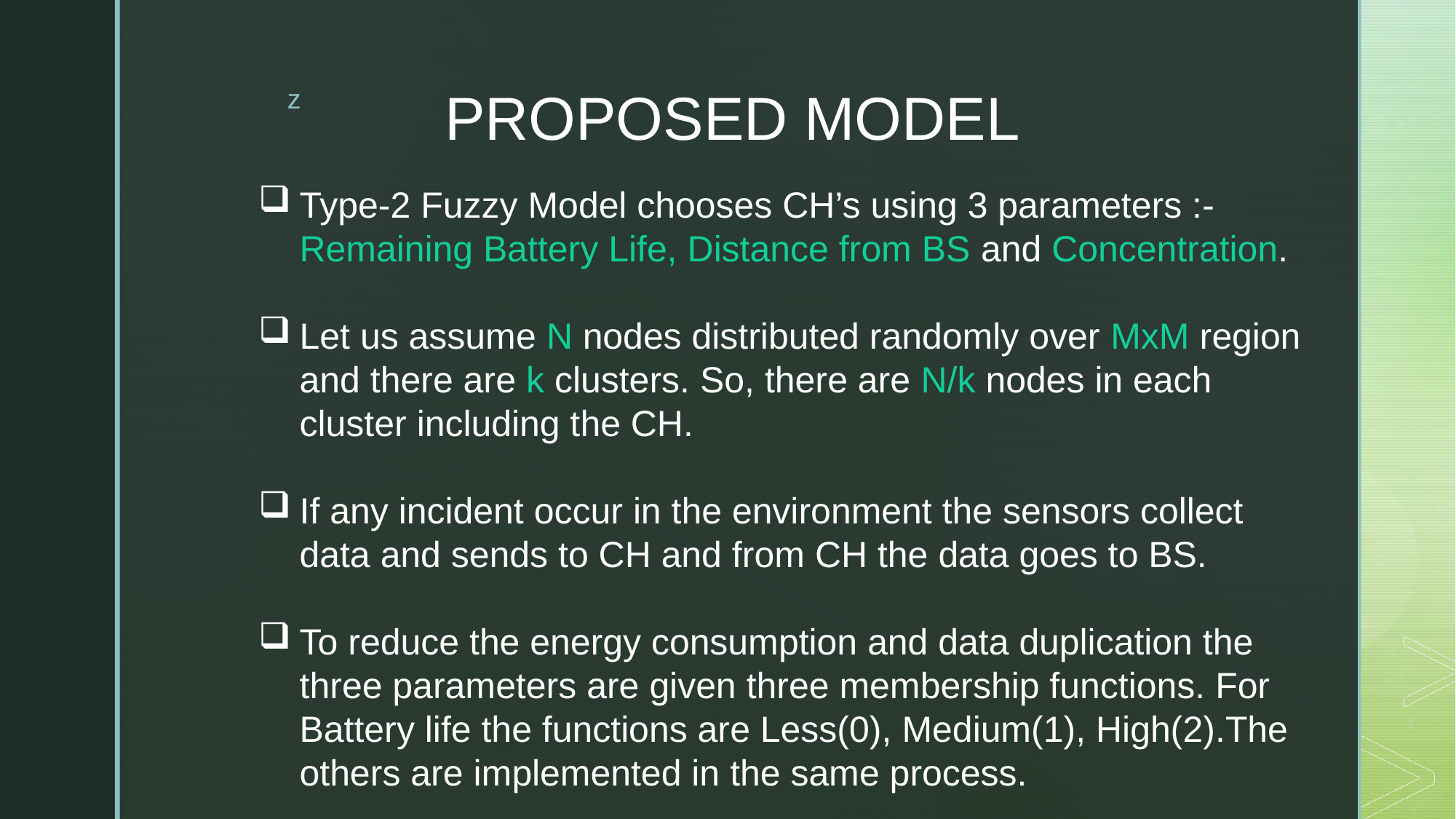

# PROPOSED MODEL
Type-2 Fuzzy Model chooses CH’s using 3 parameters :-Remaining Battery Life, Distance from BS and Concentration.

Let us assume N nodes distributed randomly over MxM region and there are k clusters. So, there are N/k nodes in each cluster including the CH.

If any incident occur in the environment the sensors collect data and sends to CH and from CH the data goes to BS.

To reduce the energy consumption and data duplication the three parameters are given three membership functions. For Battery life the functions are Less(0), Medium(1), High(2).The others are implemented in the same process.